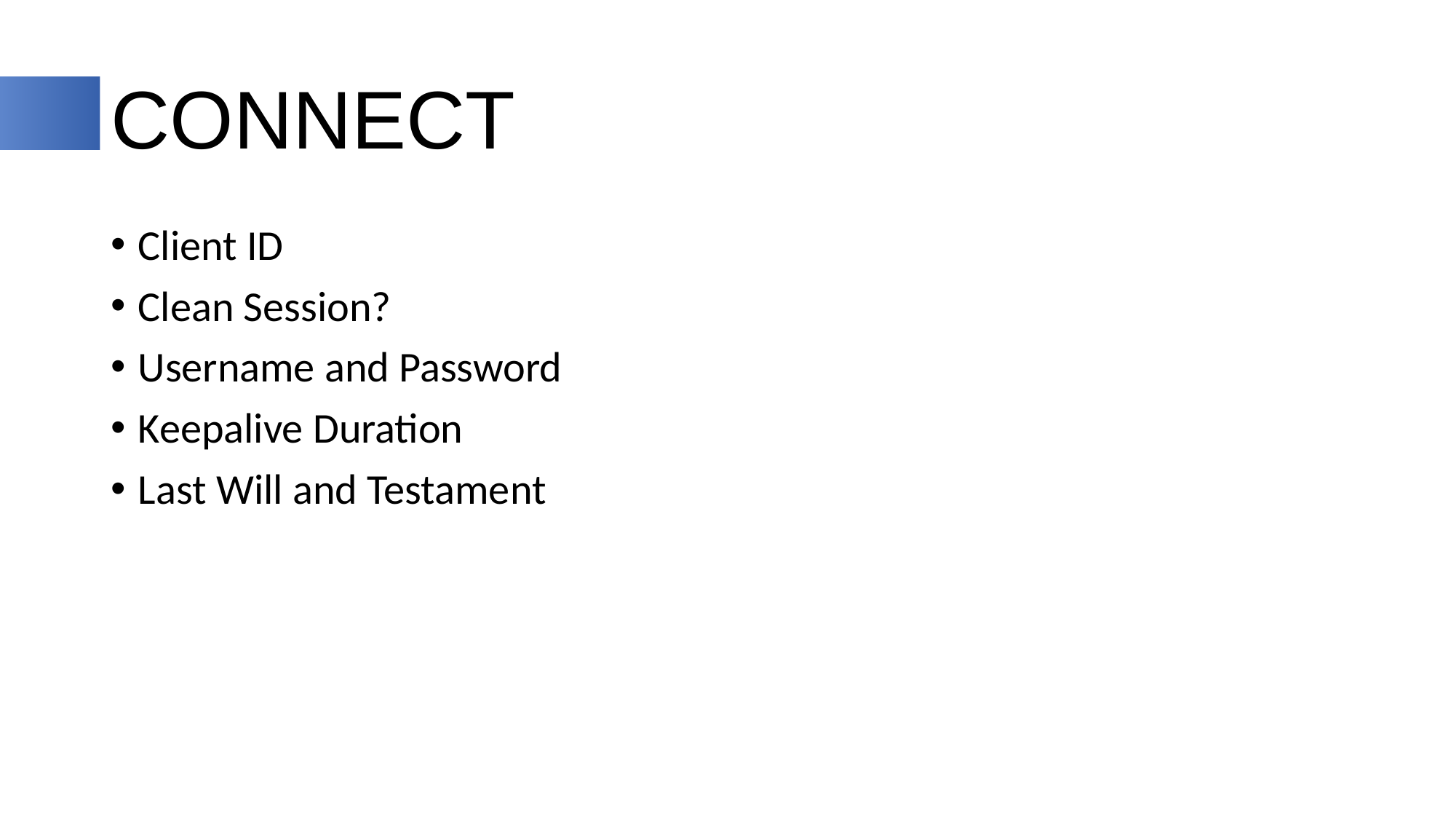

# Connect
Client ID
Clean Session?
Username and Password
Keepalive Duration
Last Will and Testament